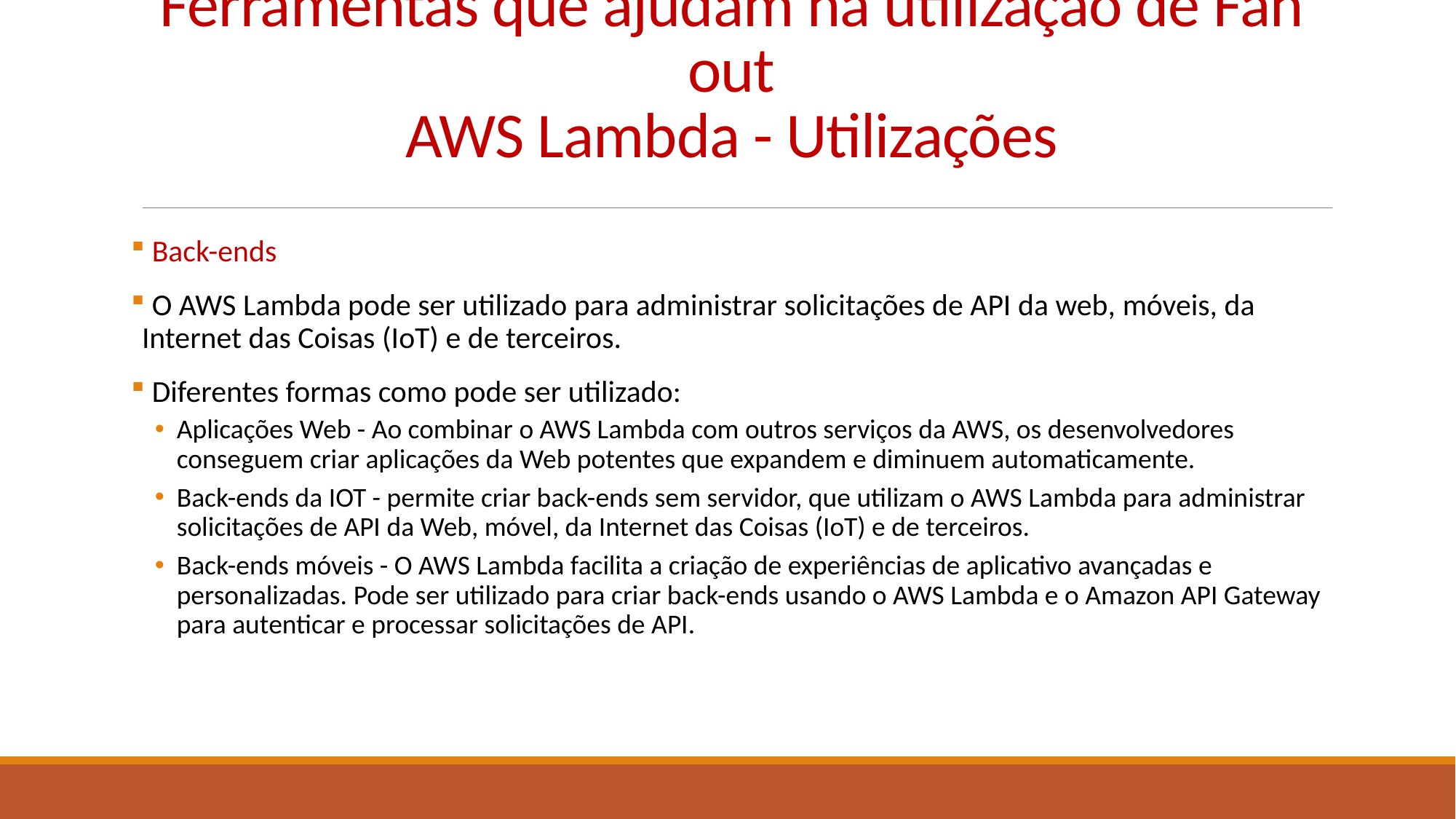

# Ferramentas que ajudam na utilização de Fan out AWS Lambda - Utilizações
 Back-ends
 O AWS Lambda pode ser utilizado para administrar solicitações de API da web, móveis, da Internet das Coisas (IoT) e de terceiros.
 Diferentes formas como pode ser utilizado:
Aplicações Web - Ao combinar o AWS Lambda com outros serviços da AWS, os desenvolvedores conseguem criar aplicações da Web potentes que expandem e diminuem automaticamente.
Back-ends da IOT - permite criar back-ends sem servidor, que utilizam o AWS Lambda para administrar solicitações de API da Web, móvel, da Internet das Coisas (IoT) e de terceiros.
Back-ends móveis - O AWS Lambda facilita a criação de experiências de aplicativo avançadas e personalizadas. Pode ser utilizado para criar back-ends usando o AWS Lambda e o Amazon API Gateway para autenticar e processar solicitações de API.